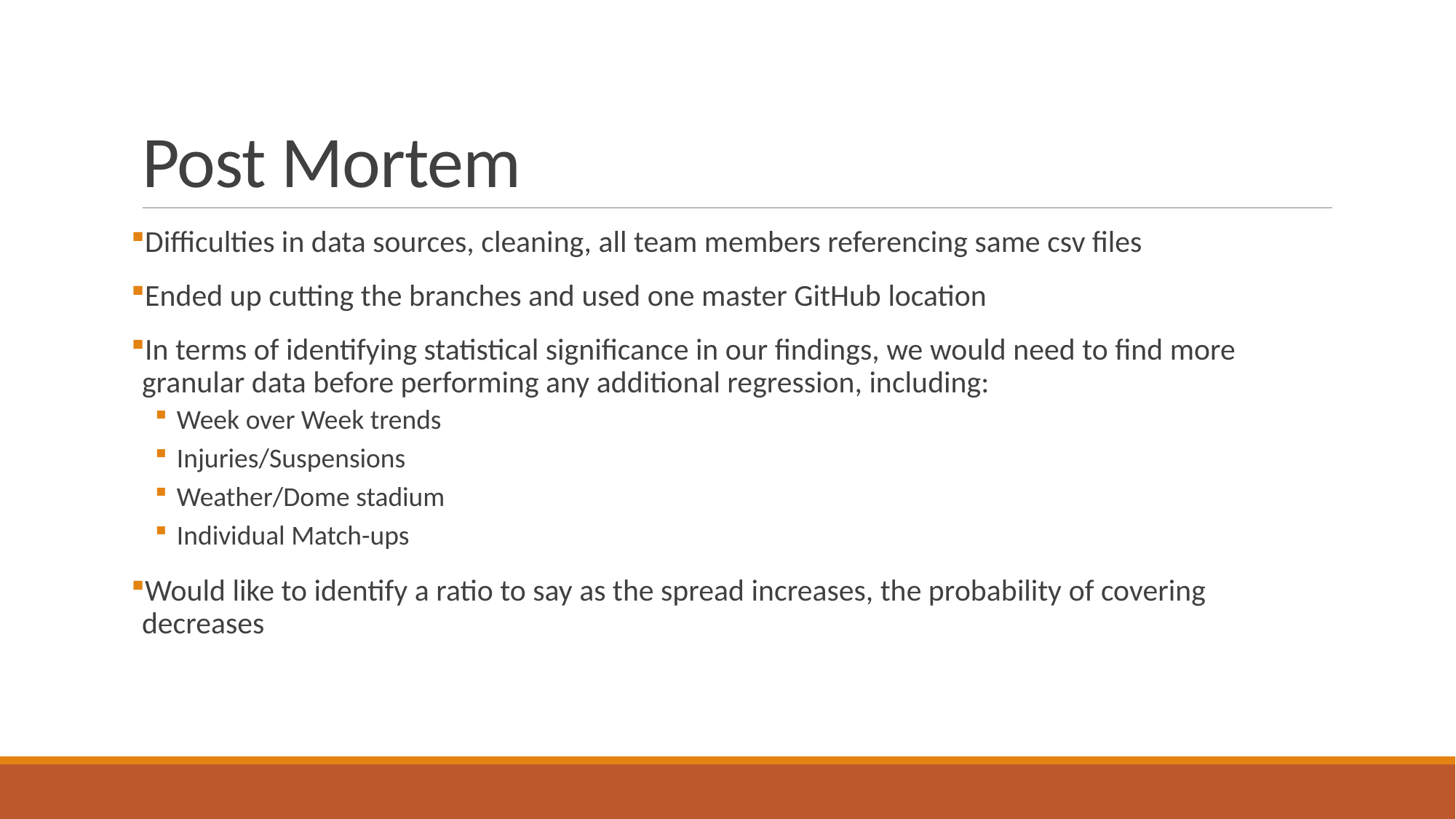

# Post Mortem
Difficulties in data sources, cleaning, all team members referencing same csv files
Ended up cutting the branches and used one master GitHub location
In terms of identifying statistical significance in our findings, we would need to find more granular data before performing any additional regression, including:
Week over Week trends
Injuries/Suspensions
Weather/Dome stadium
Individual Match-ups
Would like to identify a ratio to say as the spread increases, the probability of covering decreases